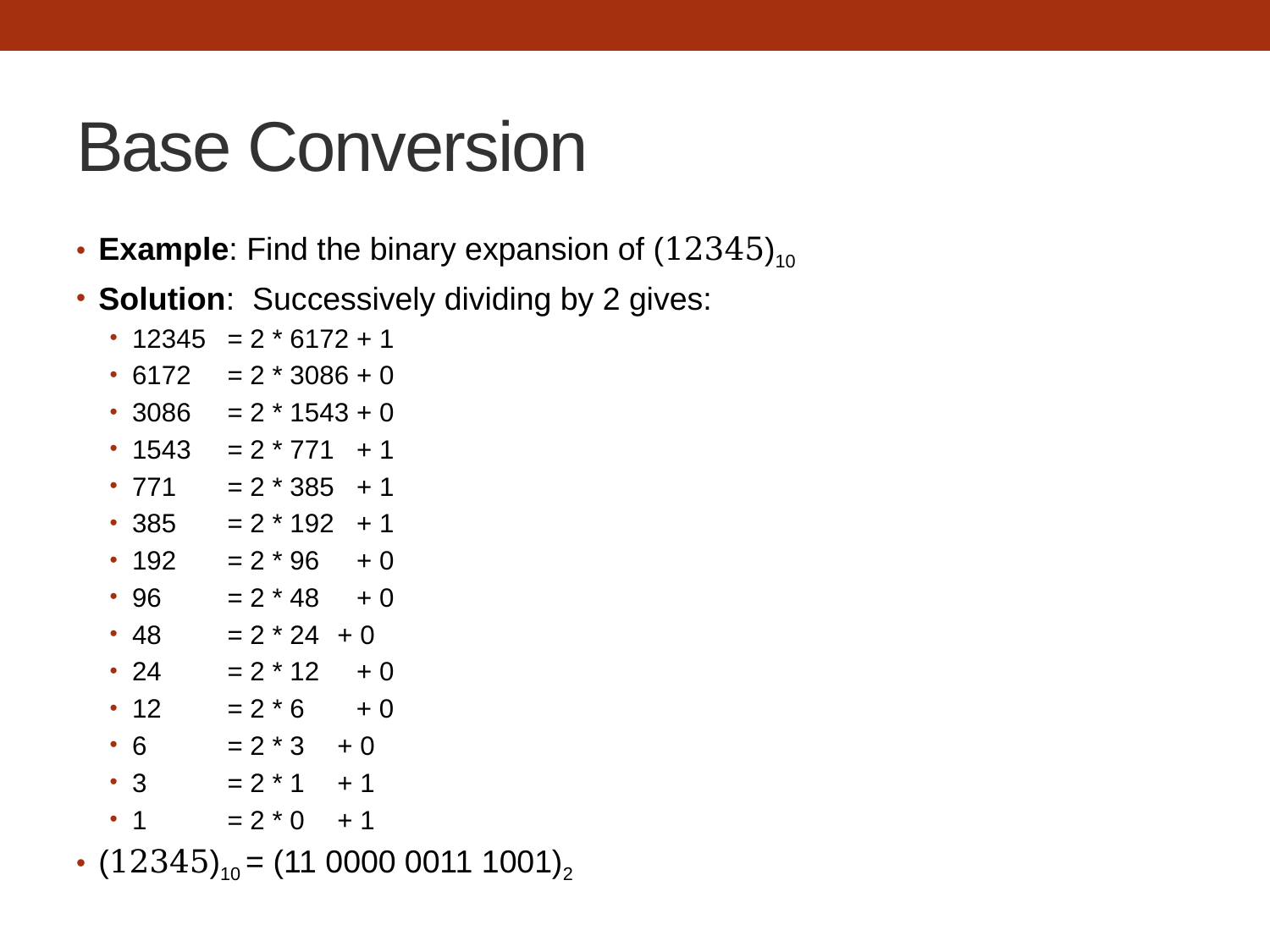

# Base Conversion
Example: Find the binary expansion of (12345)10
Solution:  Successively dividing by 2 gives:
12345 	= 2 * 6172 + 1
6172 	= 2 * 3086 + 0
3086	= 2 * 1543 + 0
1543	= 2 * 771   + 1
771		= 2 * 385   + 1
385		= 2 * 192   + 1
192		= 2 * 96     + 0
96		= 2 * 48     + 0
48		= 2 * 24	  + 0
24		= 2 * 12     + 0
12		= 2 * 6       + 0
6		= 2 * 3	  + 0
3		= 2 * 1	  + 1
1		= 2 * 0	  + 1
(12345)10 = (11 0000 0011 1001)2